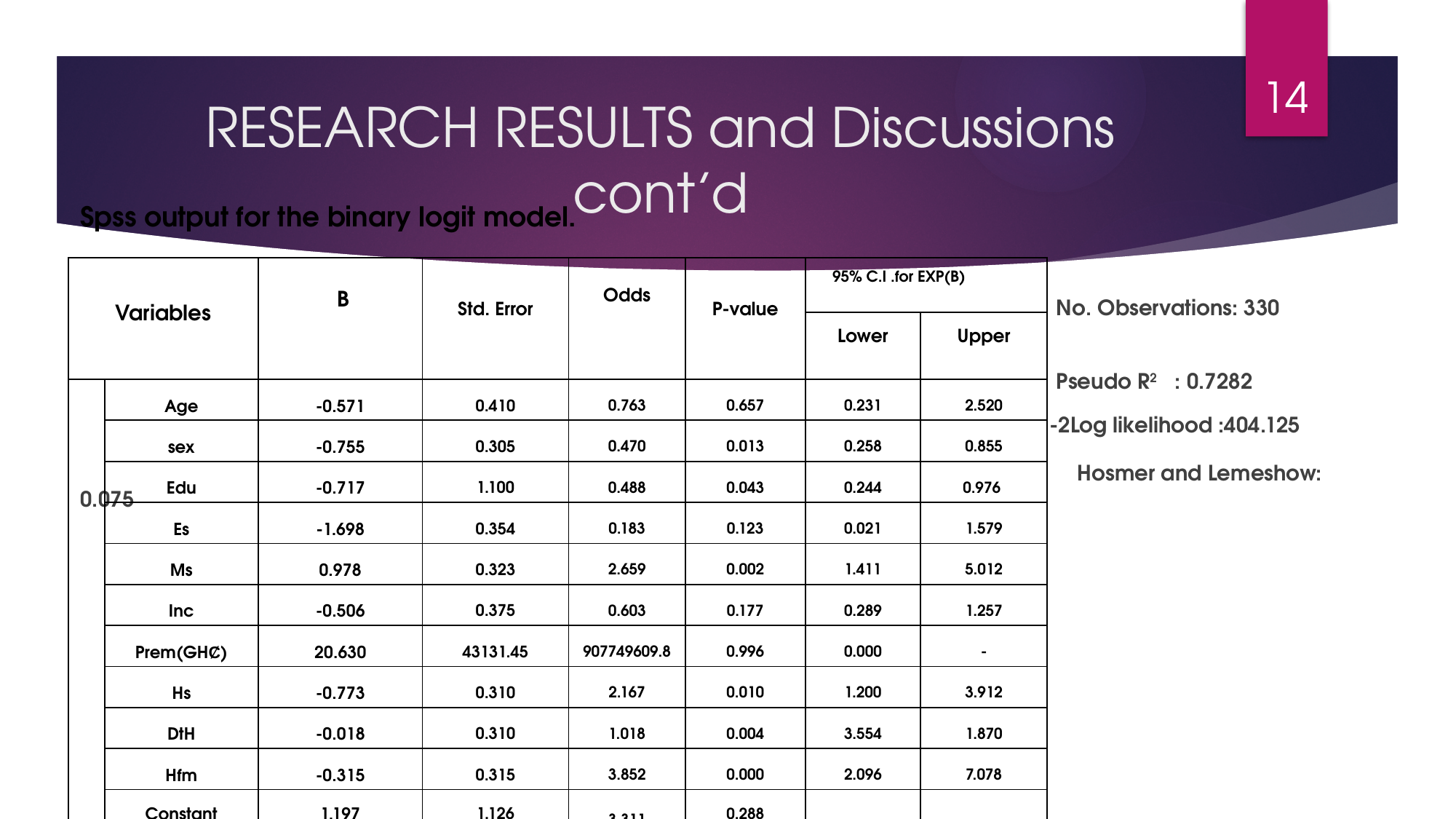

14
# RESEARCH RESULTS and Discussions cont’d
Spss output for the binary logit model.

                                                                                                                                                 No. Observations: 330
                                                                                                                                                 Pseudo R2   : 0.7282
                                                                                                                                                -2Log likelihood :404.125
                                                                                                                                    Hosmer and Lemeshow: 0.075

| Variables |  | B | Std. Error | Odds | P-value | 95% C.I .for EXP(B) |  |
| --- | --- | --- | --- | --- | --- | --- | --- |
|  |  |  |  |  |  | Lower | Upper |
|  | Age | -0.571 | 0.410 | 0.763 | 0.657 | 0.231 | 2.520 |
|  | sex | -0.755 | 0.305 | 0.470 | 0.013 | 0.258 | 0.855 |
|  | Edu | -0.717 | 1.100 | 0.488 | 0.043 | 0.244 | 0.976 |
|  | Es | -1.698 | 0.354 | 0.183 | 0.123 | 0.021 | 1.579 |
|  | Ms | 0.978 | 0.323 | 2.659 | 0.002 | 1.411 | 5.012 |
|  | Inc | -0.506 | 0.375 | 0.603 | 0.177 | 0.289 | 1.257 |
|  | Prem(GHȻ) | 20.630 | 43131.45 | 907749609.8 | 0.996 | 0.000 | - |
|  | Hs | -0.773 | 0.310 | 2.167 | 0.010 | 1.200 | 3.912 |
|  | DtH | -0.018 | 0.310 | 1.018 | 0.004 | 3.554 | 1.870 |
|  | Hfm | -0.315 | 0.315 | 3.852 | 0.000 | 2.096 | 7.078 |
|  | Constant | 1.197 | 1.126 | 3.311 | 0.288 | - | - |